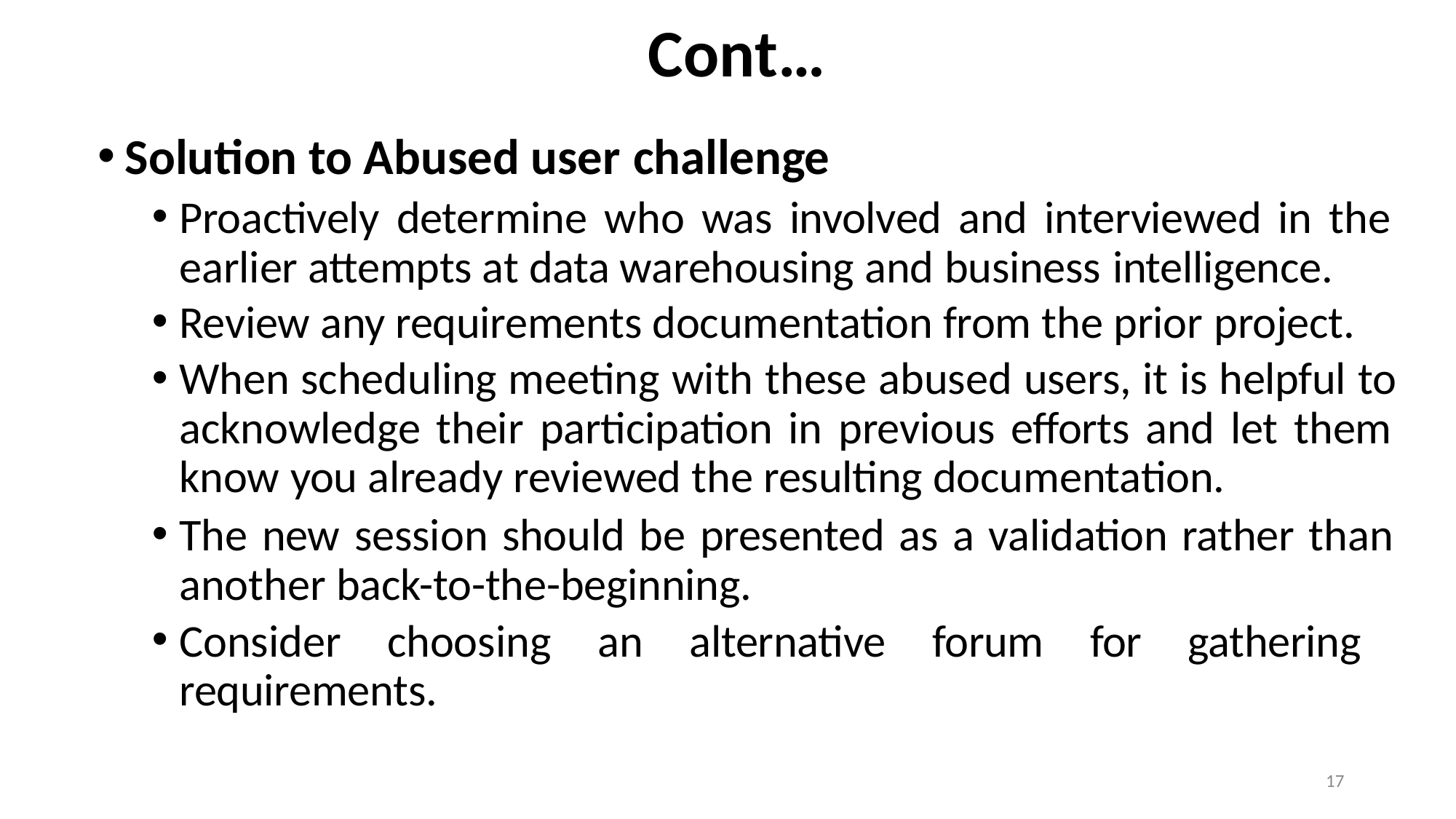

# Cont…
Solution to Abused user challenge
Proactively determine who was involved and interviewed in the  earlier attempts at data warehousing and business intelligence.
Review any requirements documentation from the prior project.
When scheduling meeting with these abused users, it is helpful to  acknowledge their participation in previous efforts and let them  know you already reviewed the resulting documentation.
The new session should be presented as a validation rather than  another back-to-the-beginning.
Consider choosing an alternative forum for gathering  requirements.
17